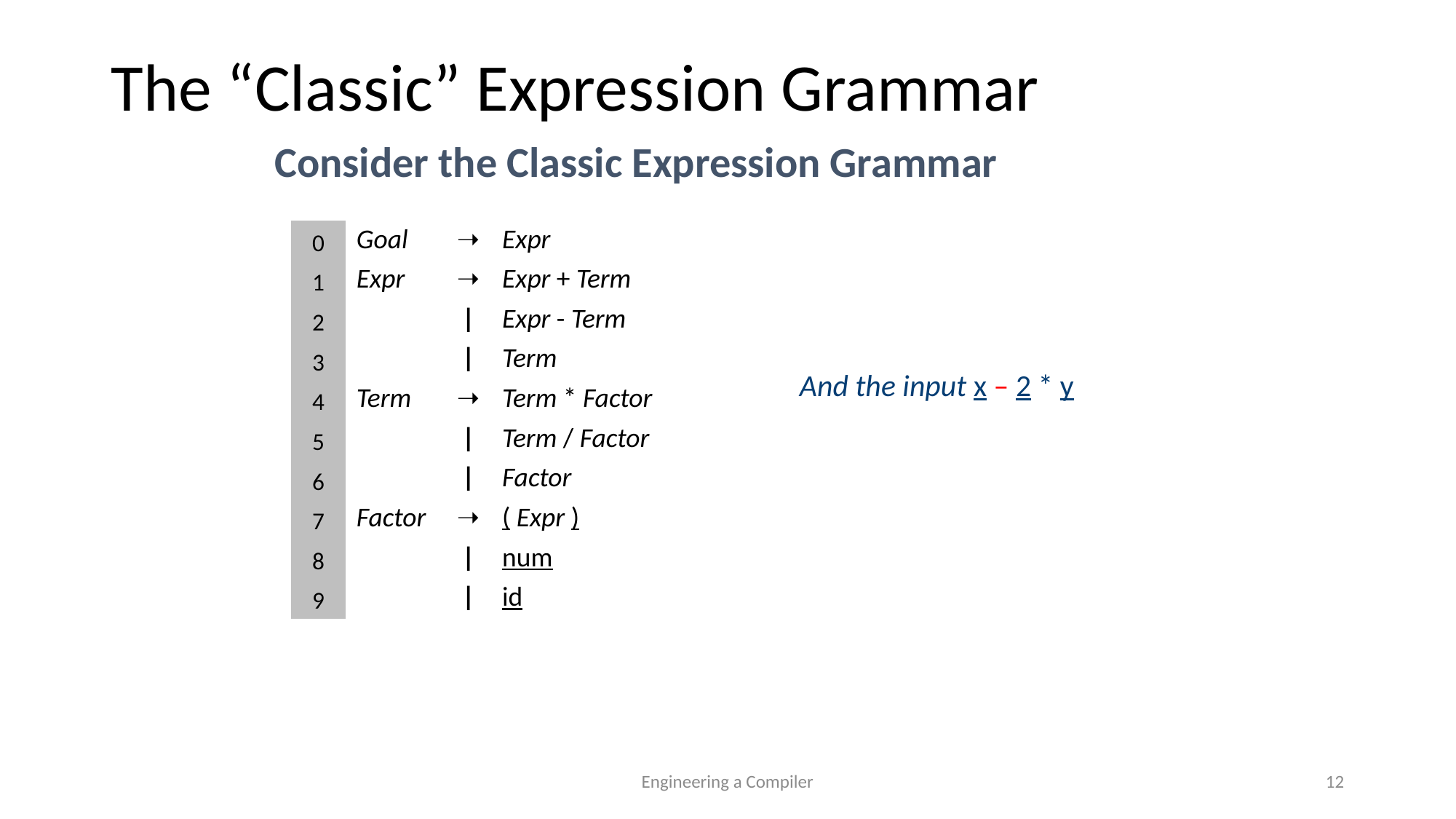

The “Classic” Expression Grammar
Consider the Classic Expression Grammar
| 0 | Goal | ➝ | Expr |
| --- | --- | --- | --- |
| 1 | Expr | ➝ | Expr + Term |
| 2 |  | | | Expr - Term |
| 3 |  | | | Term |
| 4 | Term | ➝ | Term \* Factor |
| 5 |  | | | Term / Factor |
| 6 |  | | | Factor |
| 7 | Factor | ➝ | ( Expr ) |
| 8 |  | | | num |
| 9 |  | | | id |
And the input x – 2 * y
Engineering a Compiler
12